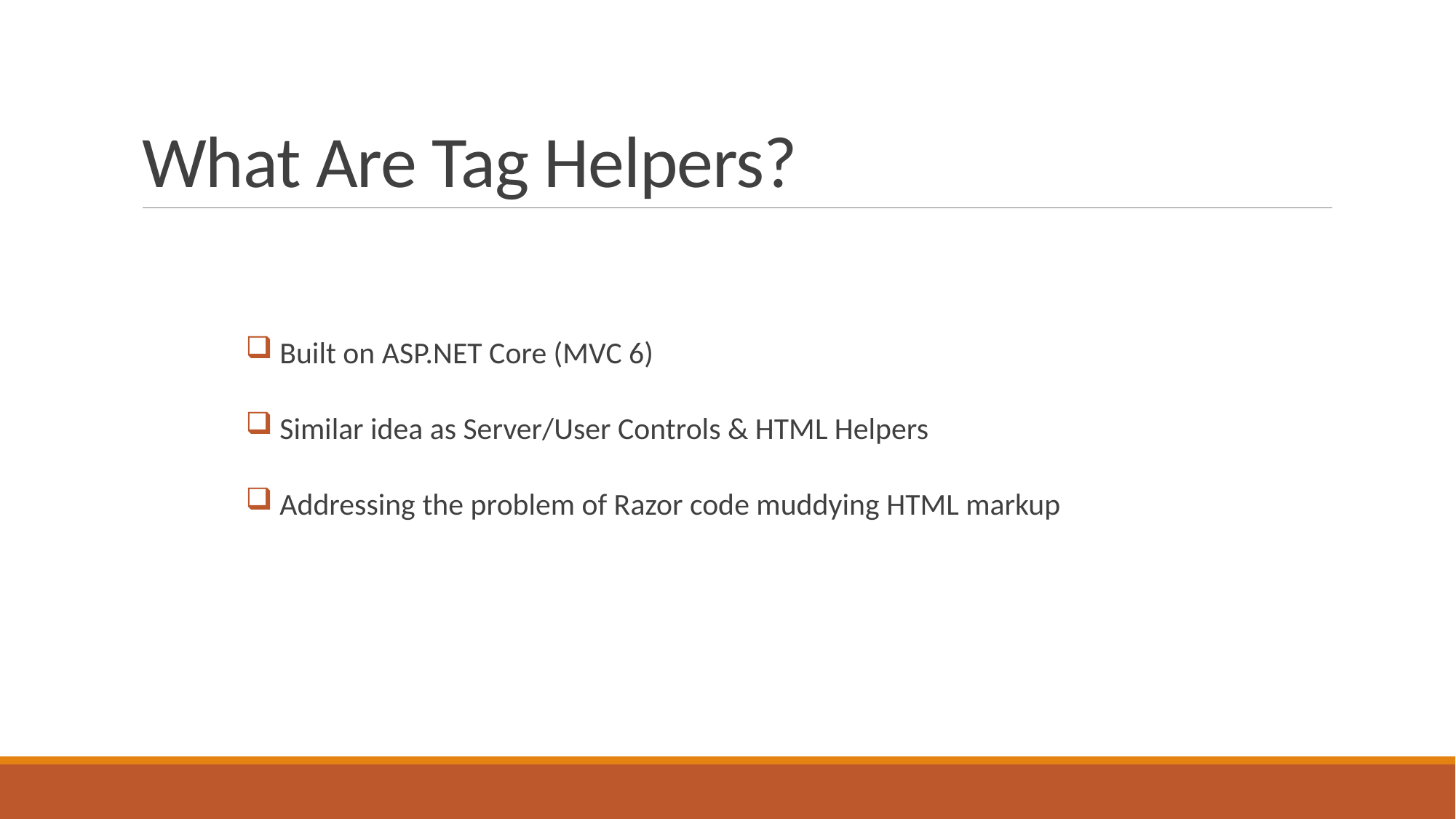

# What Are Tag Helpers?
 Built on ASP.NET Core (MVC 6)
 Similar idea as Server/User Controls & HTML Helpers
 Addressing the problem of Razor code muddying HTML markup